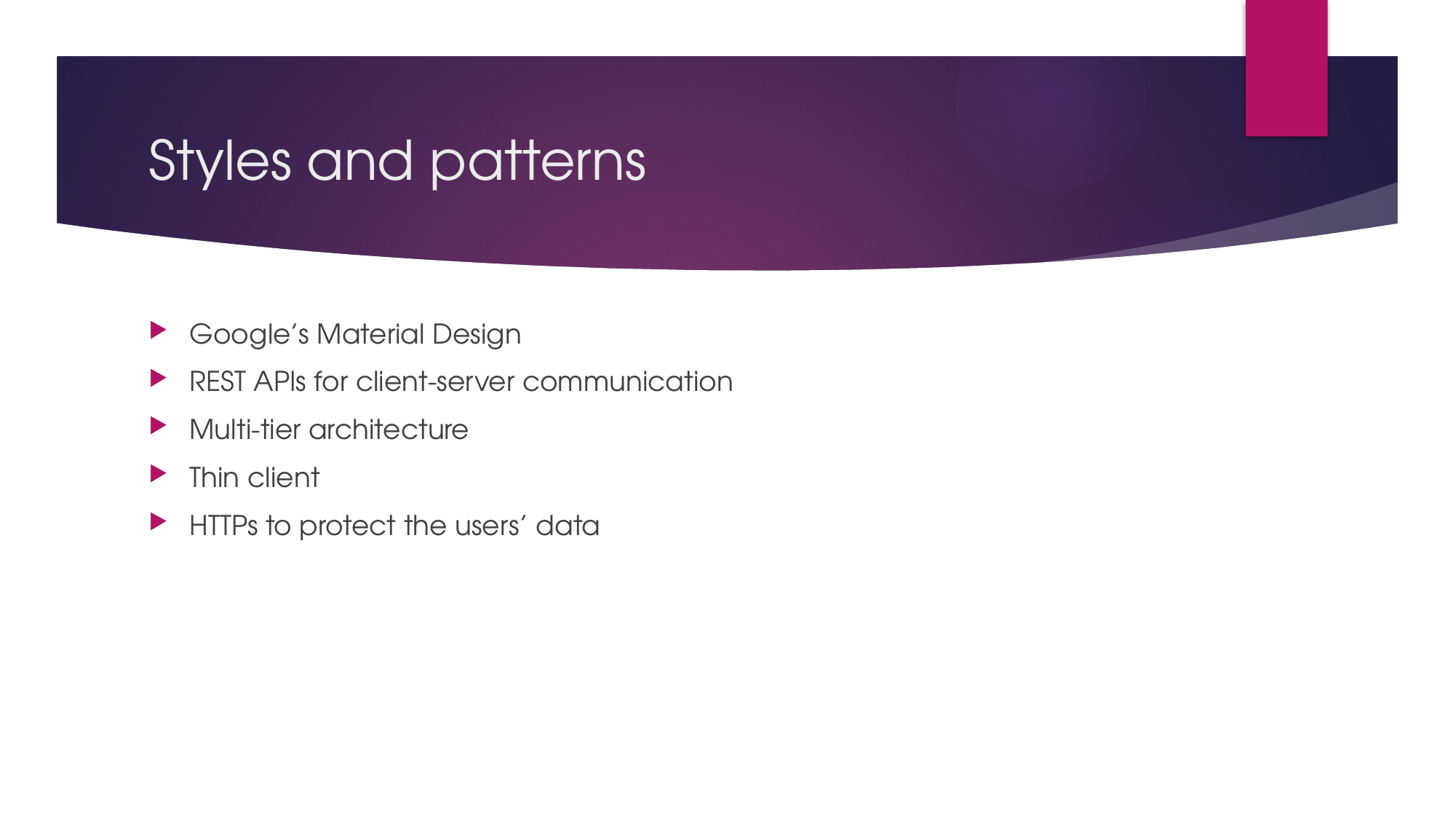

# Styles and patterns
Google’s Material Design
REST APIs for client-server communication
Multi-tier architecture
Thin client
HTTPs to protect the users’ data